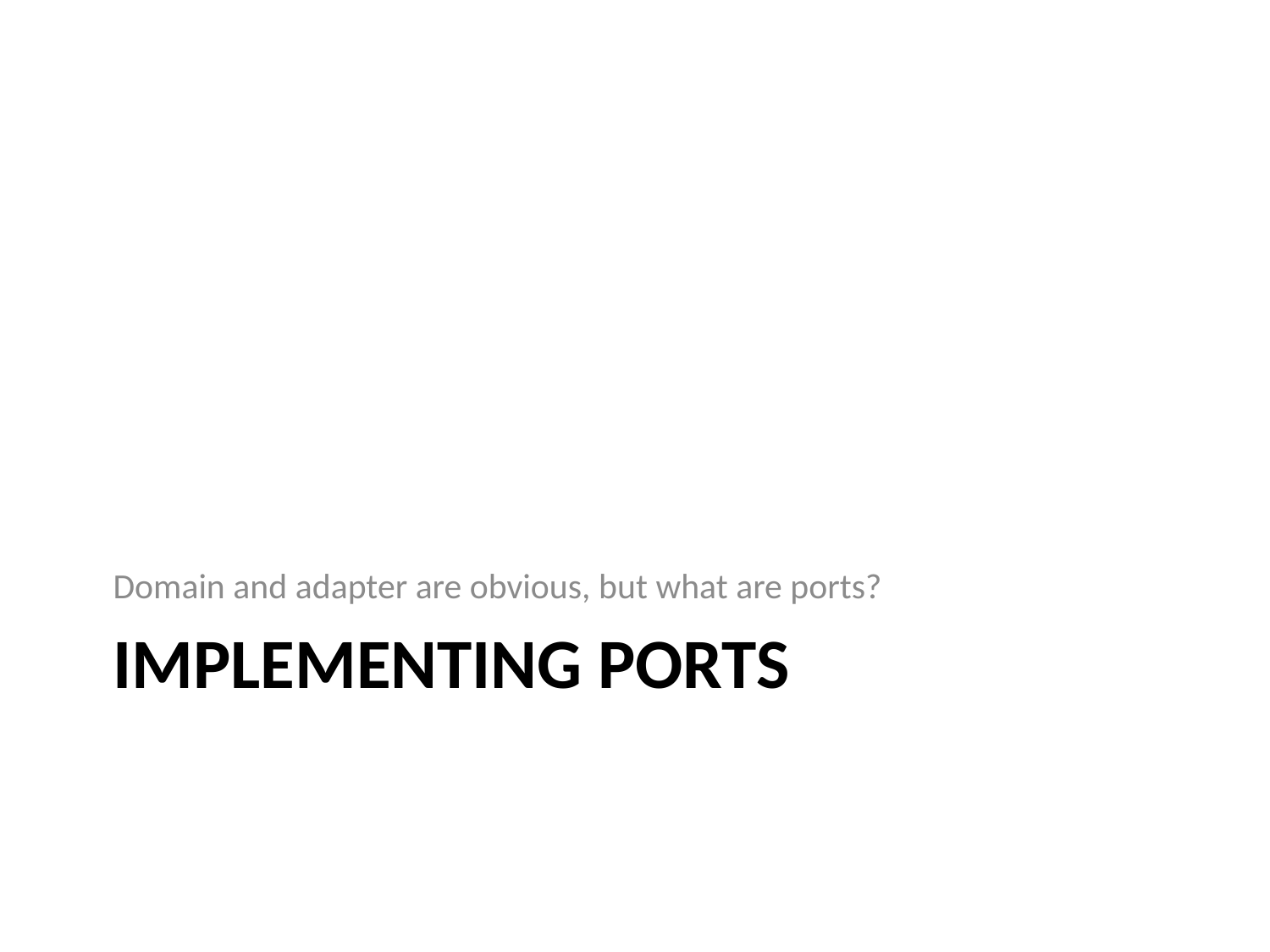

Domain and adapter are obvious, but what are ports?
# Implementing ports